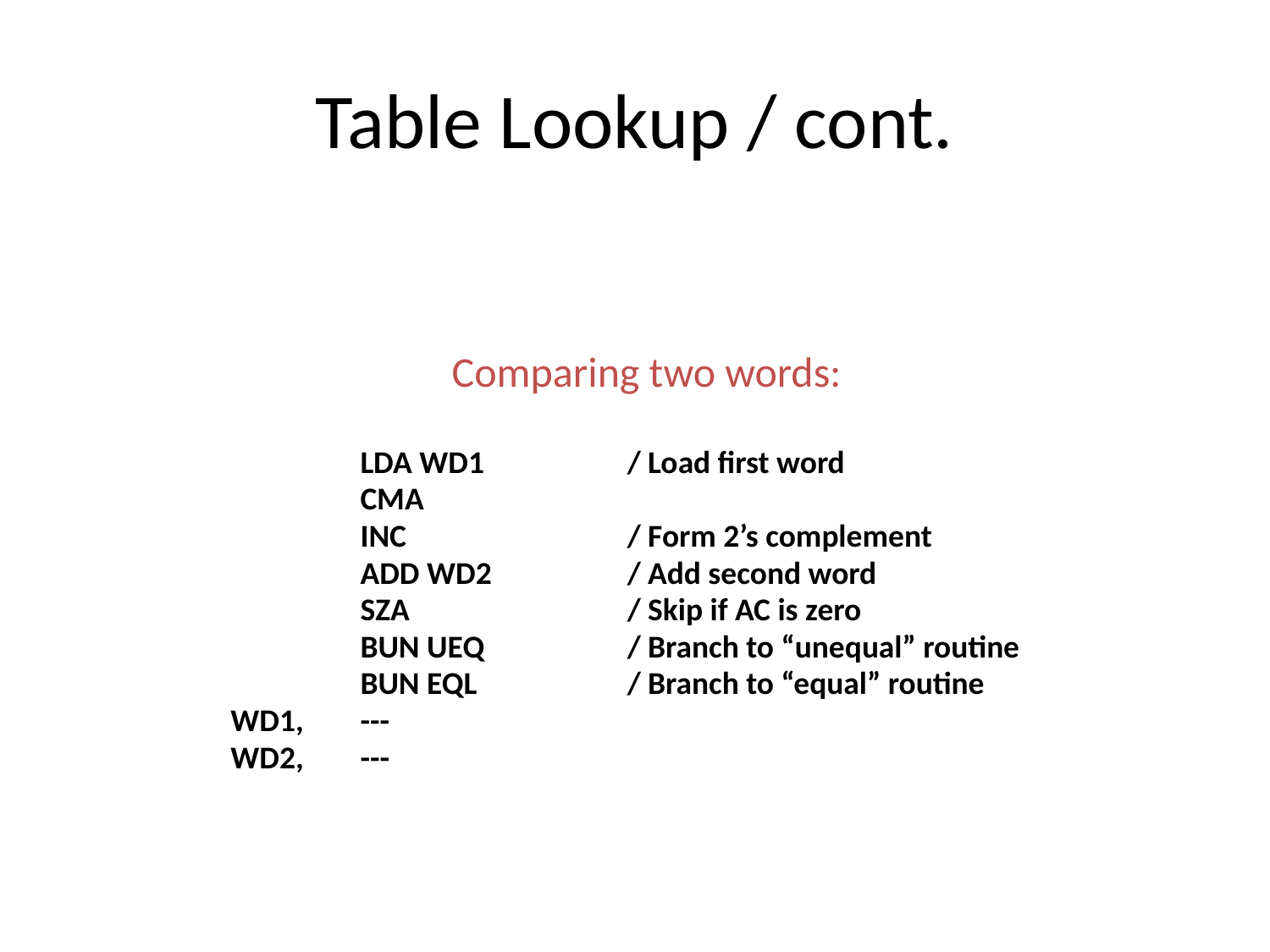

# Table Lookup / cont.
Comparing two words:

WD1,
WD2,

LDA WD1
CMA
INC
ADD WD2
SZA
BUN UEQ
BUN EQL
---
---

/ Load first word

/ Form 2’s complement
/ Add second word
/ Skip if AC is zero
/ Branch to “unequal” routine
/ Branch to “equal” routine